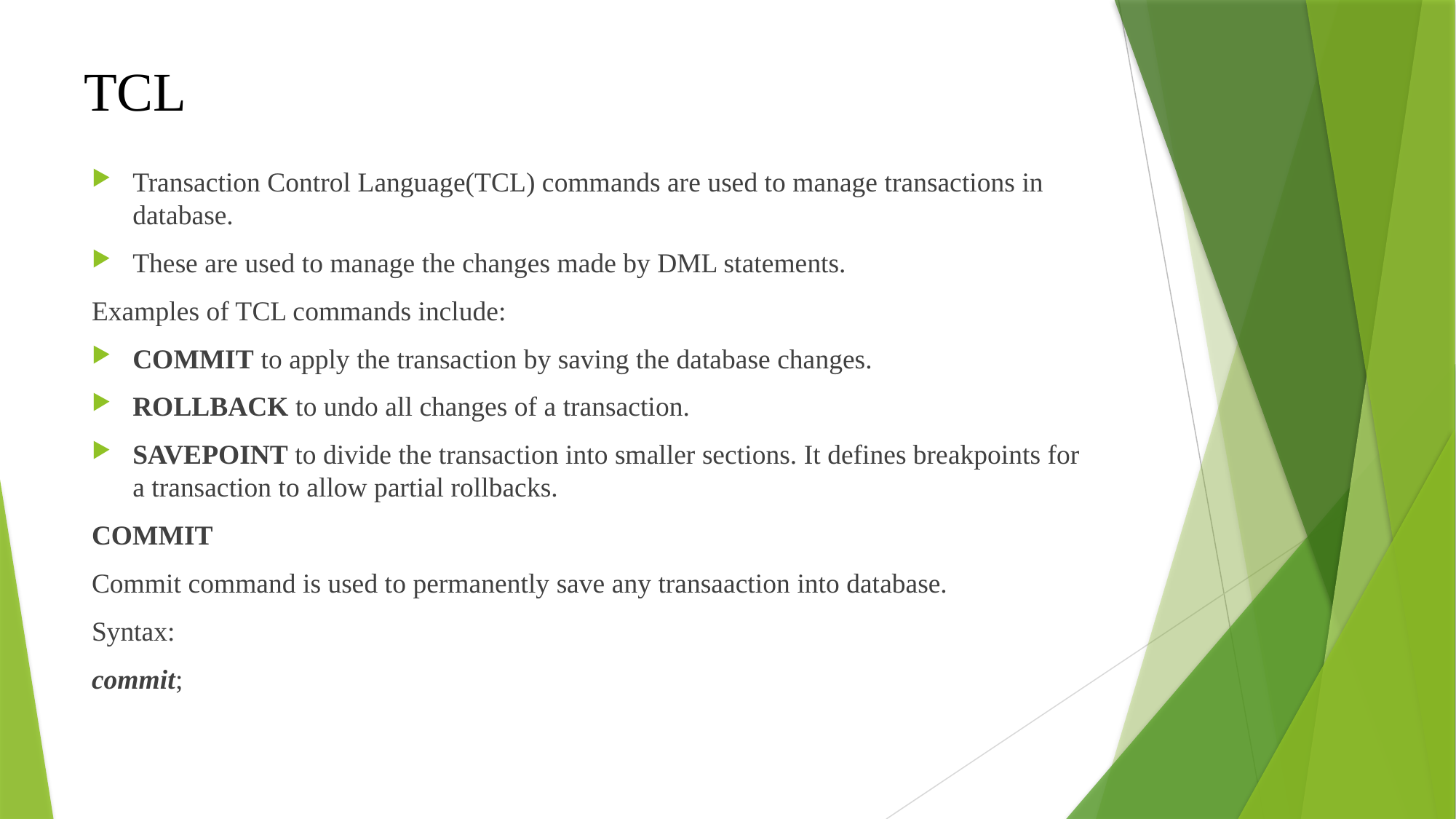

# TCL
Transaction Control Language(TCL) commands are used to manage transactions in database.
These are used to manage the changes made by DML statements.
Examples of TCL commands include:
COMMIT to apply the transaction by saving the database changes.
ROLLBACK to undo all changes of a transaction.
SAVEPOINT to divide the transaction into smaller sections. It defines breakpoints for a transaction to allow partial rollbacks.
COMMIT
Commit command is used to permanently save any transaaction into database.
Syntax:
commit;